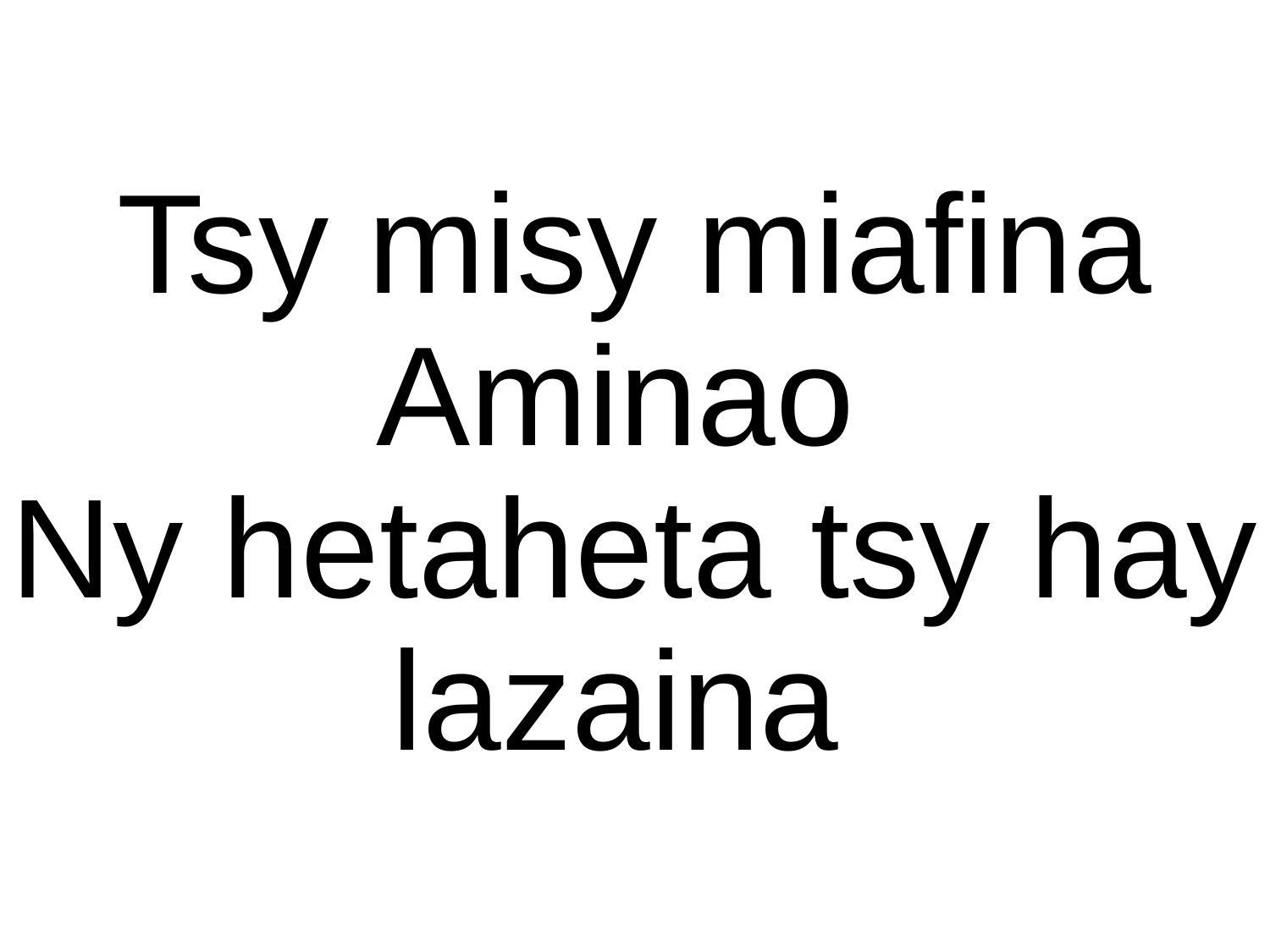

Tsy misy miafina Aminao
Ny hetaheta tsy hay lazaina